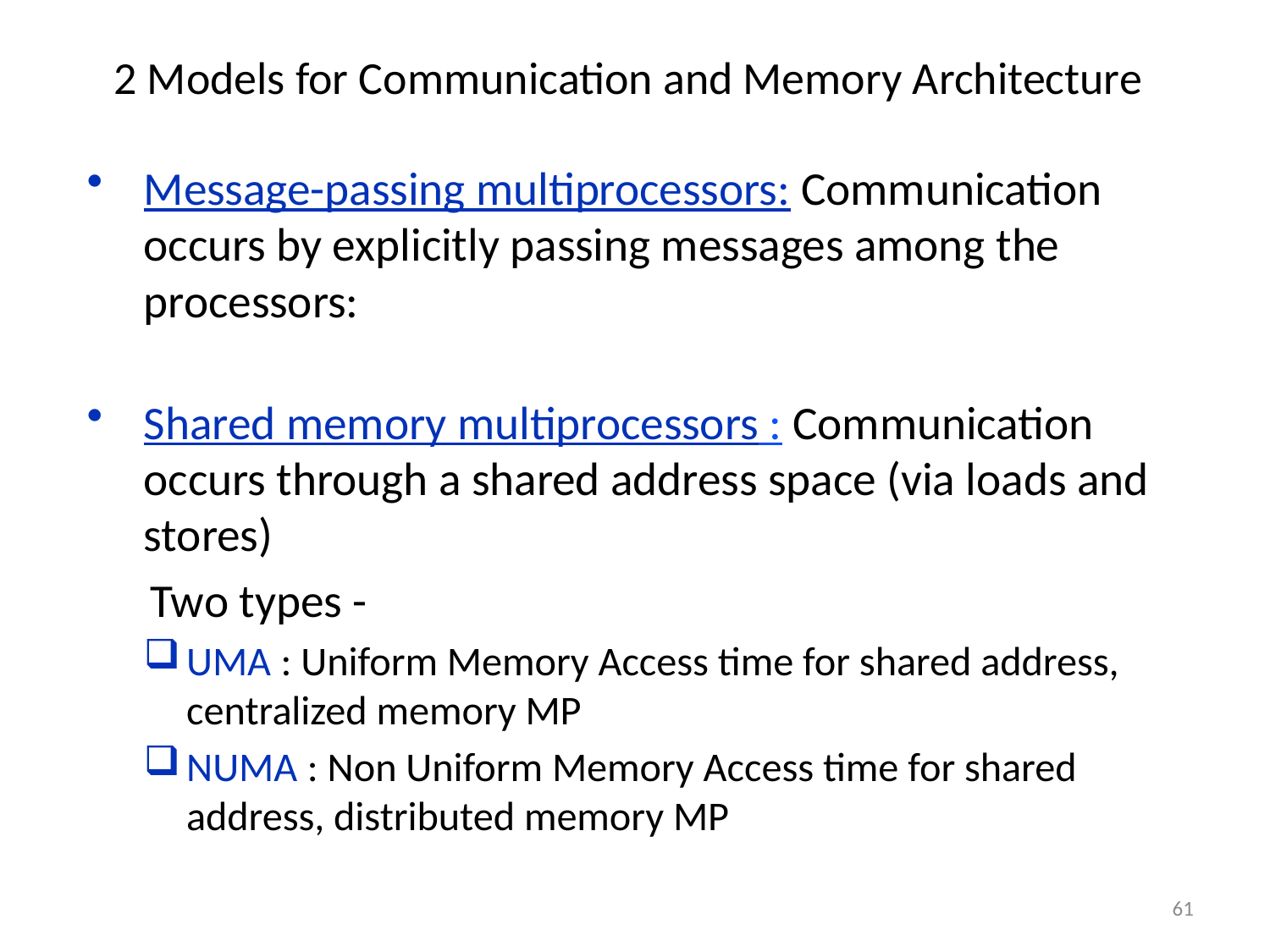

# 2 Models for Communication and Memory Architecture
Message-passing multiprocessors: Communication occurs by explicitly passing messages among the processors:
Shared memory multiprocessors : Communication occurs through a shared address space (via loads and stores)
      Two types -
UMA : Uniform Memory Access time for shared address, centralized memory MP
NUMA : Non Uniform Memory Access time for shared address, distributed memory MP

61